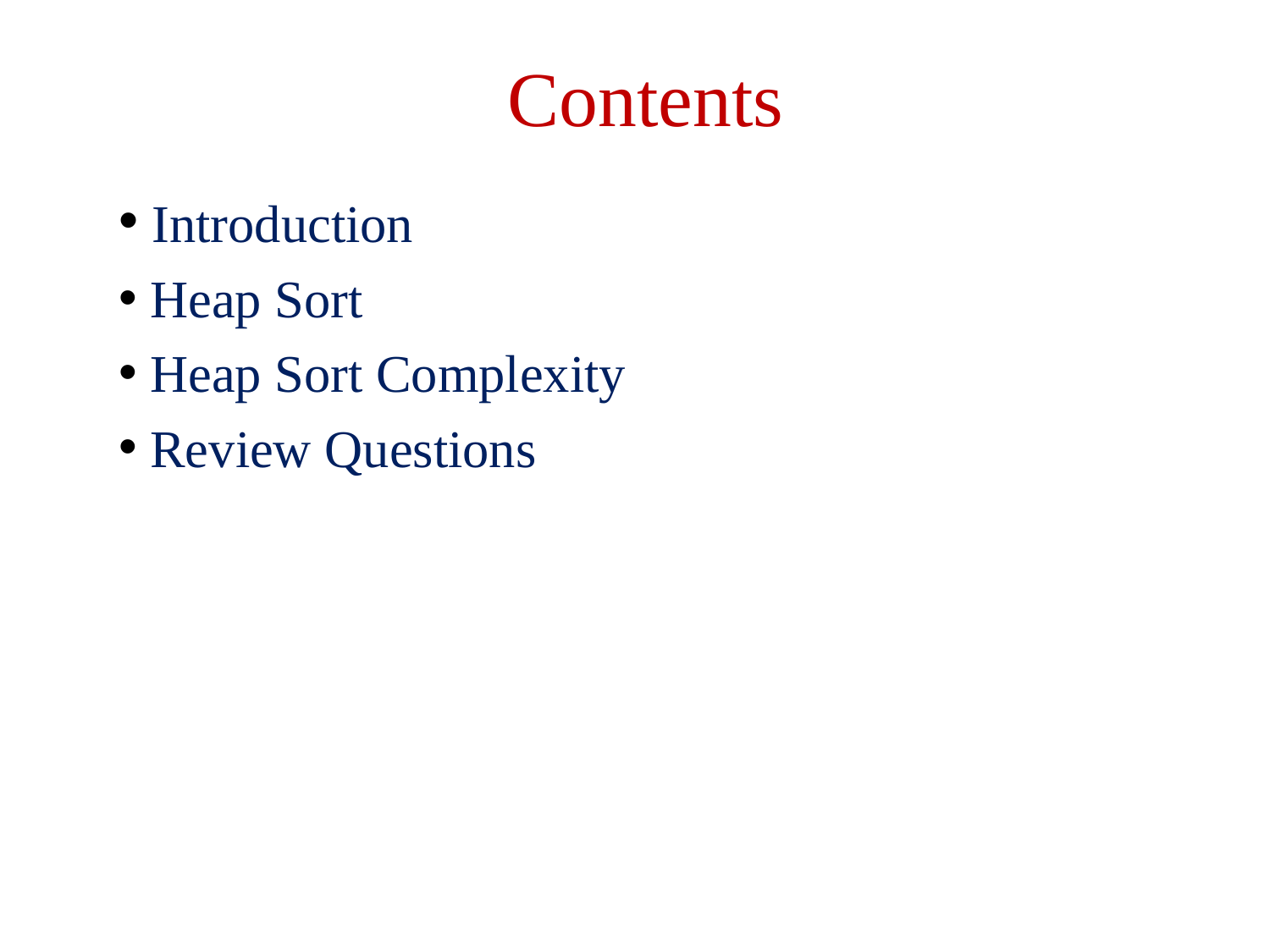

# Contents
 Introduction
 Heap Sort
 Heap Sort Complexity
 Review Questions